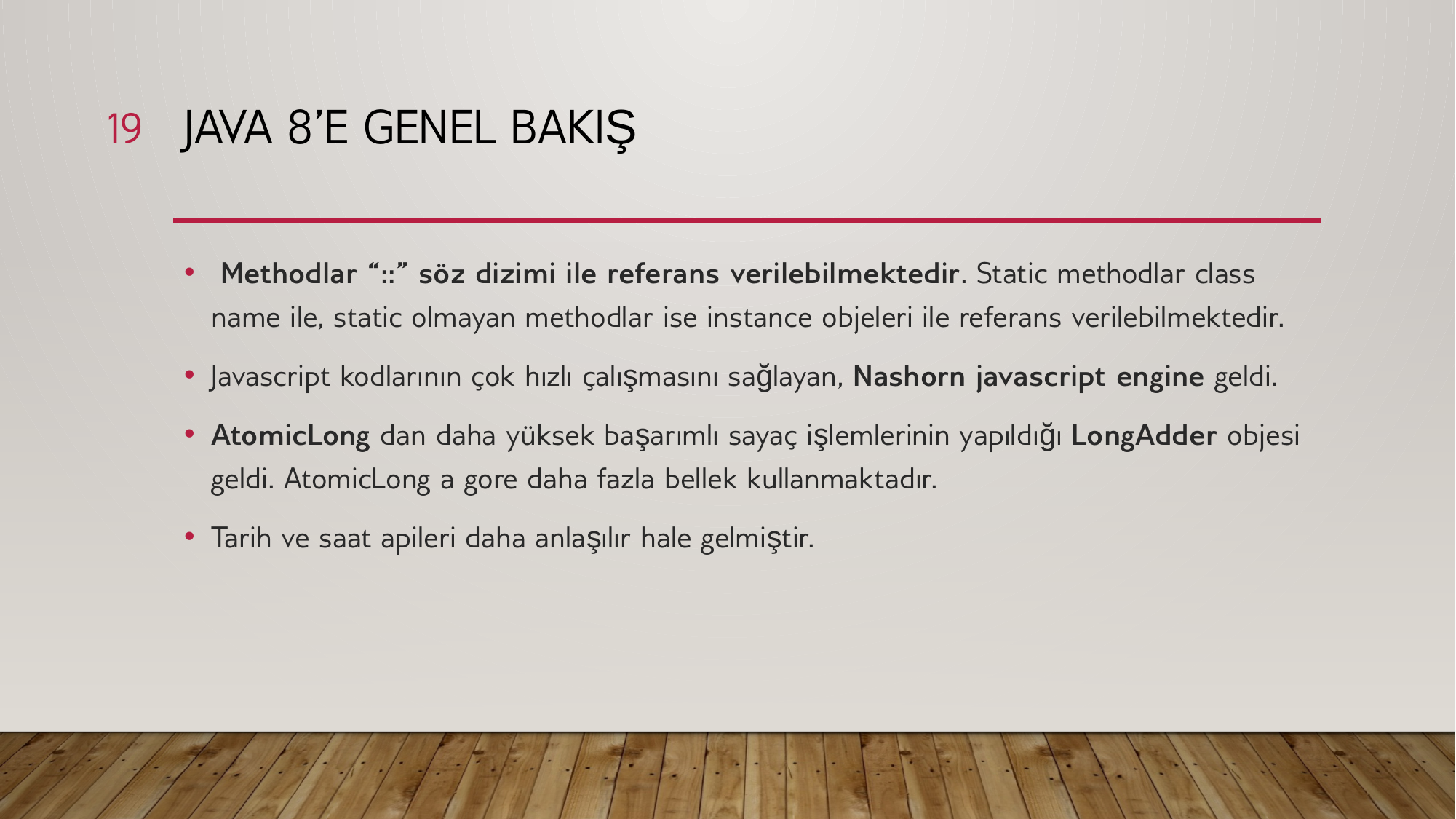

19
# Java 8’e Genel Bakış
 Methodlar “::” söz dizimi ile referans verilebilmektedir. Static methodlar class name ile, static olmayan methodlar ise instance objeleri ile referans verilebilmektedir.
Javascript kodlarının çok hızlı çalışmasını sağlayan, Nashorn javascript engine geldi.
AtomicLong dan daha yüksek başarımlı sayaç işlemlerinin yapıldığı LongAdder objesi geldi. AtomicLong a gore daha fazla bellek kullanmaktadır.
Tarih ve saat apileri daha anlaşılır hale gelmiştir.